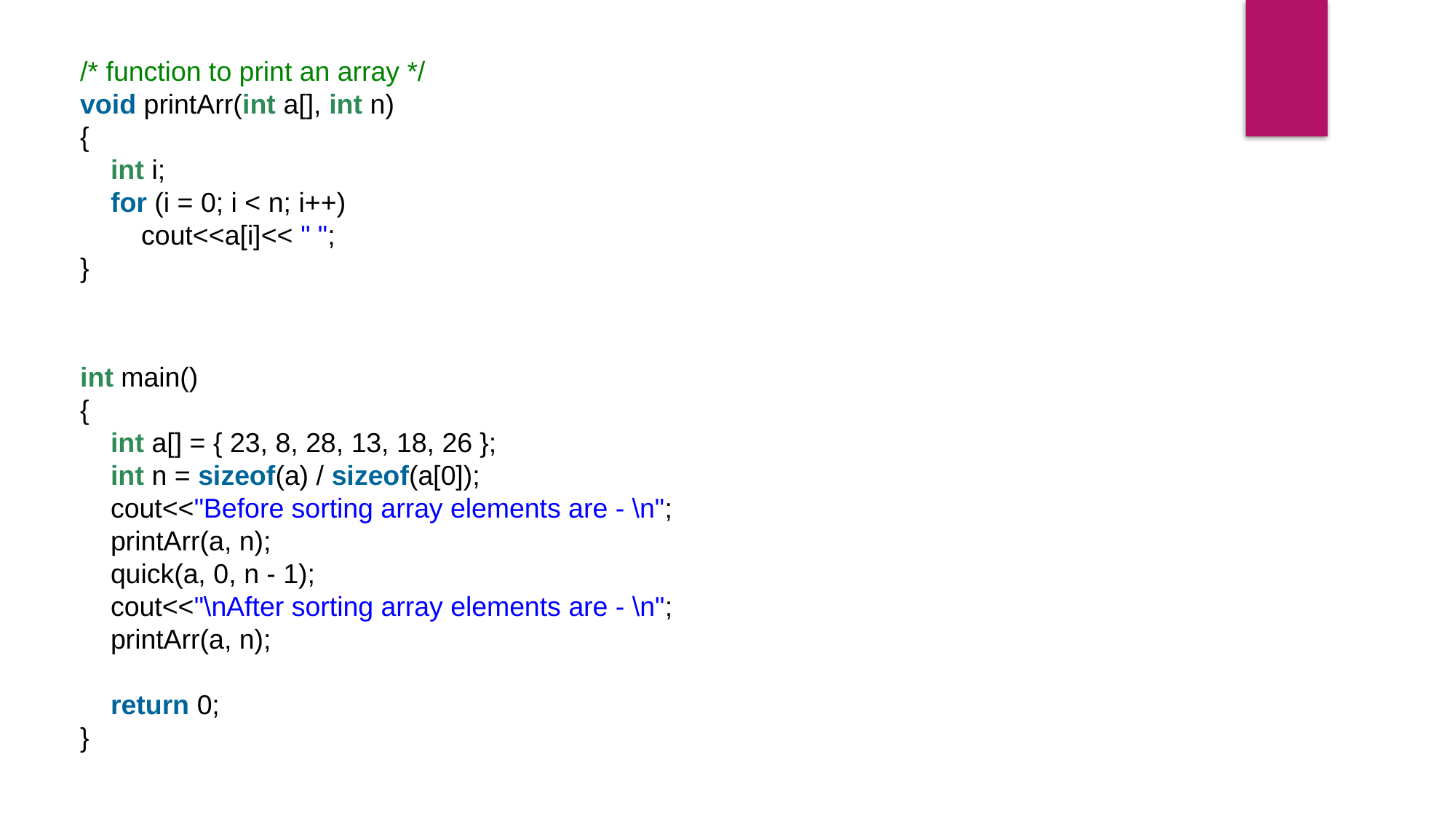

/* function to print an array */
void printArr(int a[], int n)
{
    int i;
    for (i = 0; i < n; i++)
        cout<<a[i]<< " ";
}
int main()
{
    int a[] = { 23, 8, 28, 13, 18, 26 };
    int n = sizeof(a) / sizeof(a[0]);
    cout<<"Before sorting array elements are - \n";
    printArr(a, n);
    quick(a, 0, n - 1);
    cout<<"\nAfter sorting array elements are - \n";
    printArr(a, n);

    return 0;
}